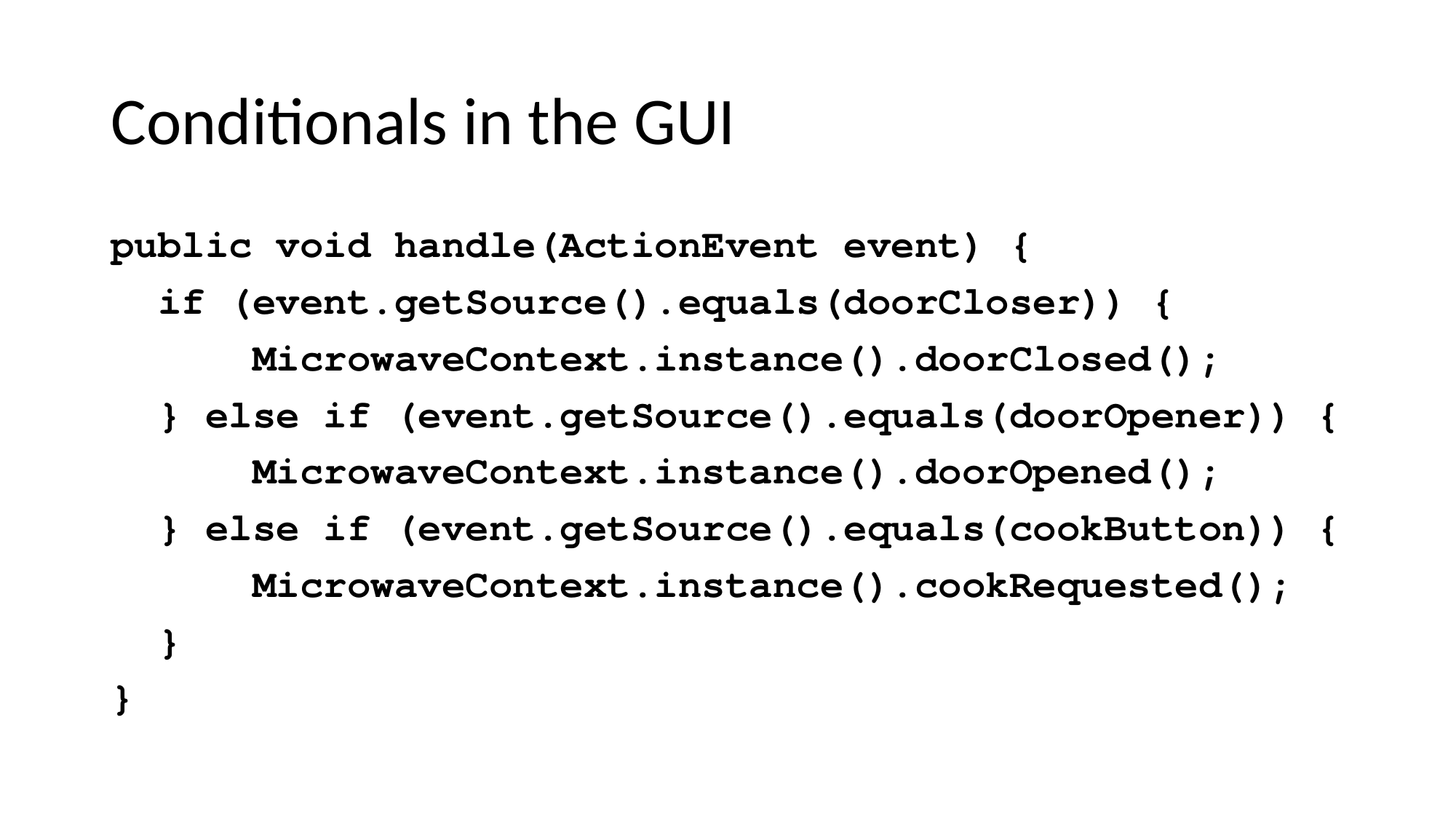

# Conditionals in the GUI
public void handle(ActionEvent event) {
  if (event.getSource().equals(doorCloser)) {
      MicrowaveContext.instance().doorClosed();
  } else if (event.getSource().equals(doorOpener)) {
      MicrowaveContext.instance().doorOpened();
  } else if (event.getSource().equals(cookButton)) {
      MicrowaveContext.instance().cookRequested();
  }
}